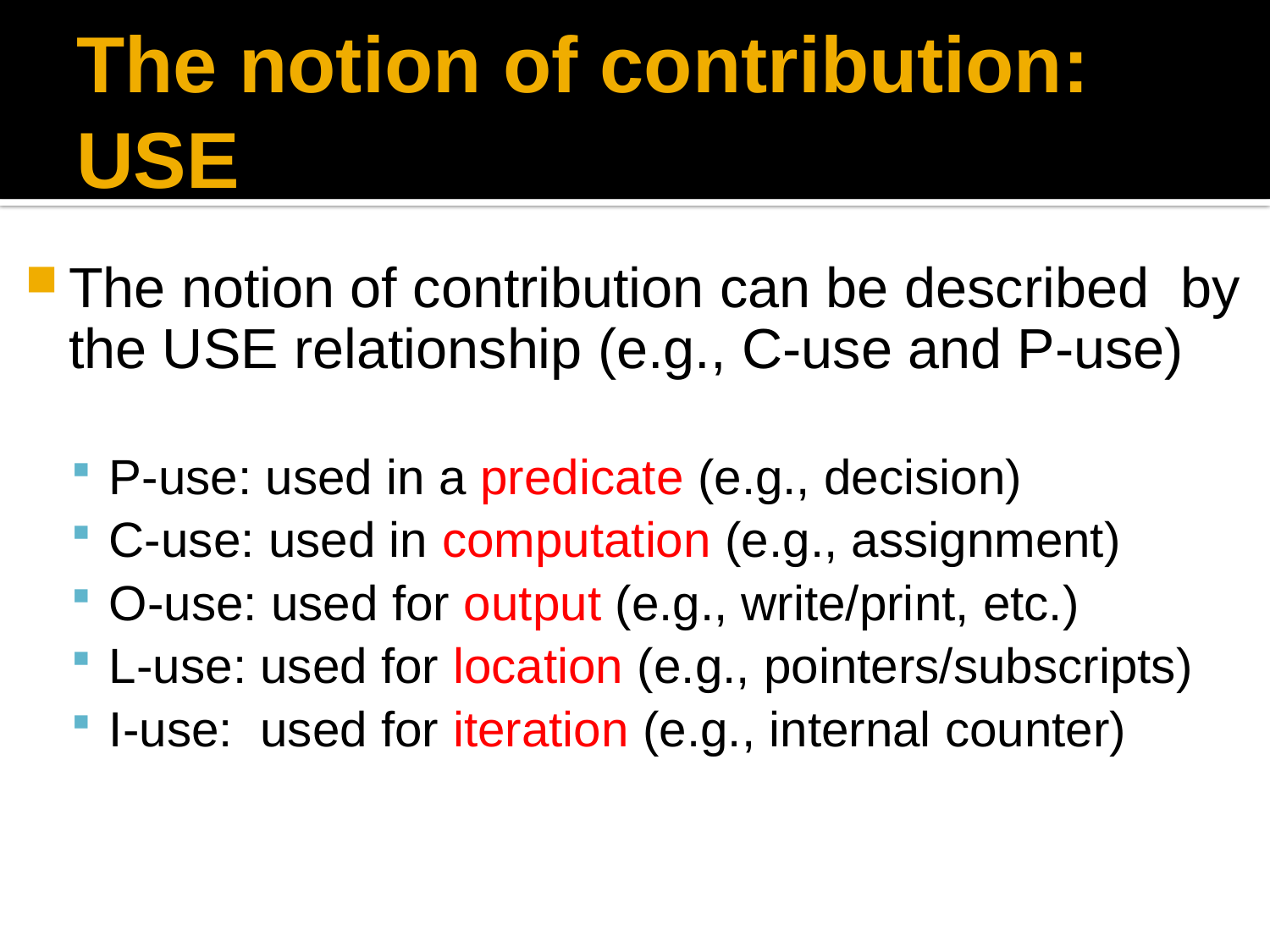

# The notion of contribution: USE
The notion of contribution can be described  by the USE relationship (e.g., C-use and P-use)

P-use: used in a predicate (e.g., decision)
C-use: used in computation (e.g., assignment)
O-use: used for output (e.g., write/print, etc.)
L-use: used for location (e.g., pointers/subscripts)
I-use:  used for iteration (e.g., internal counter)